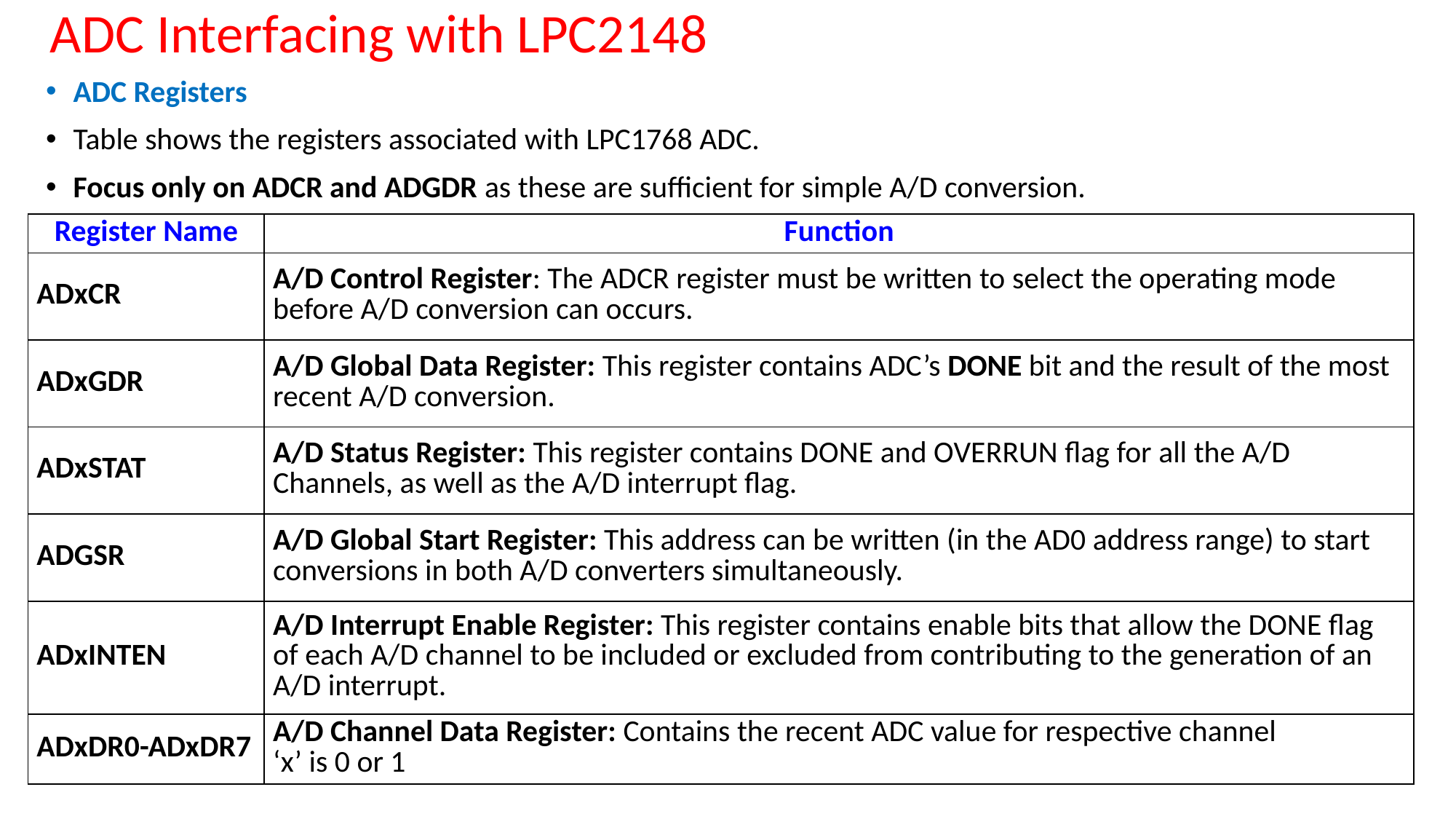

# ADC Interfacing with LPC2148
ADC Registers
Table shows the registers associated with LPC1768 ADC.
Focus only on ADCR and ADGDR as these are sufficient for simple A/D conversion.

| Register Name | Function |
| --- | --- |
| ADxCR | A/D Control Register: The ADCR register must be written to select the operating mode before A/D conversion can occurs. |
| ADxGDR | A/D Global Data Register: This register contains ADC’s DONE bit and the result of the most recent A/D conversion. |
| ADxSTAT | A/D Status Register: This register contains DONE and OVERRUN flag for all the A/D Channels, as well as the A/D interrupt flag. |
| ADGSR | A/D Global Start Register: This address can be written (in the AD0 address range) to start conversions in both A/D converters simultaneously. |
| ADxINTEN | A/D Interrupt Enable Register: This register contains enable bits that allow the DONE flag of each A/D channel to be included or excluded from contributing to the generation of an A/D interrupt. |
| ADxDR0-ADxDR7 | A/D Channel Data Register: Contains the recent ADC value for respective channel ‘x’ is 0 or 1 |